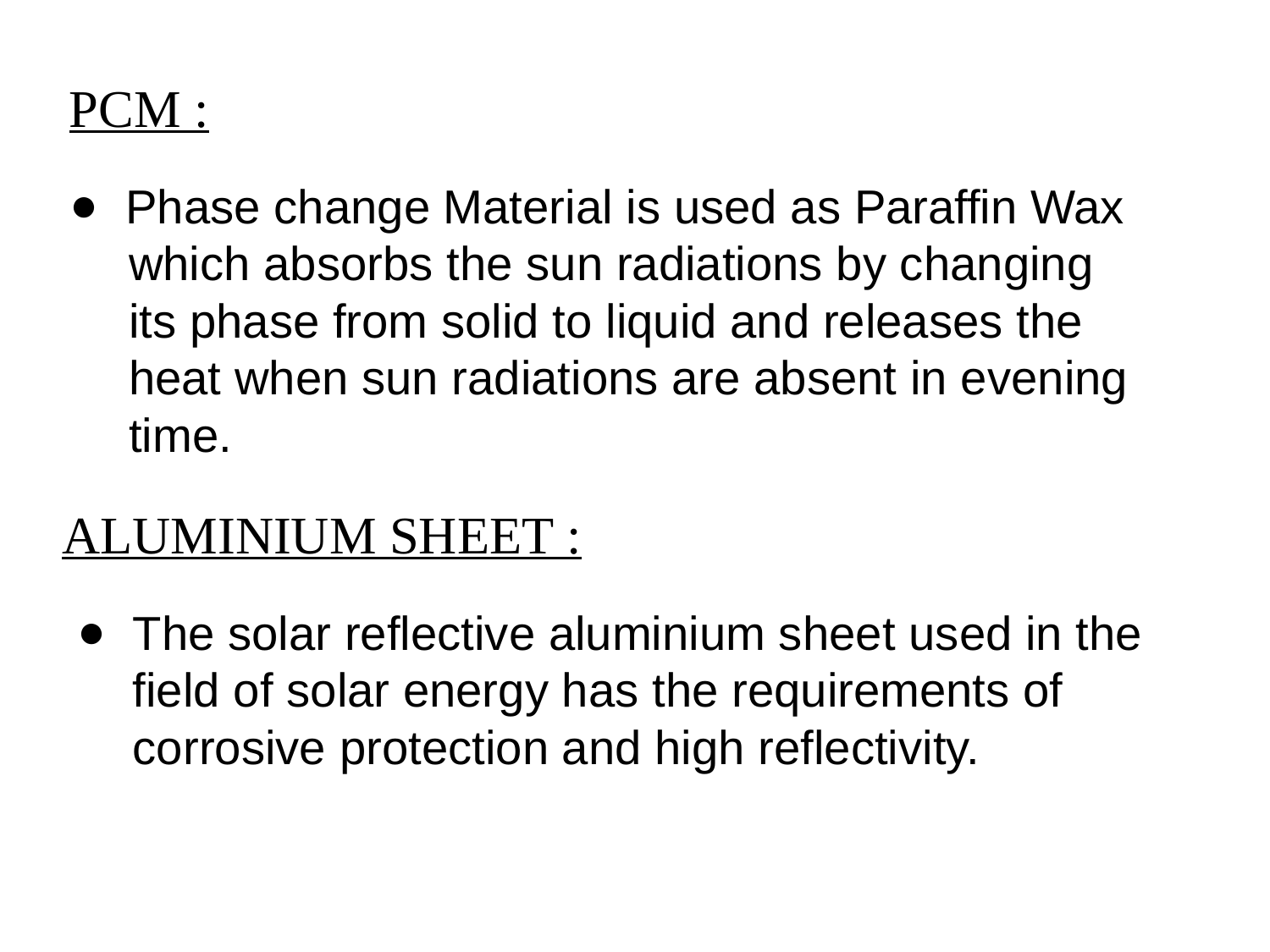

PCM :
Phase change Material is used as Paraffin Wax
     which absorbs the sun radiations by changing
     its phase from solid to liquid and releases the
     heat when sun radiations are absent in evening
     time.
ALUMINIUM SHEET :
The solar reflective aluminium sheet used in the field of solar energy has the requirements of corrosive protection and high reflectivity.